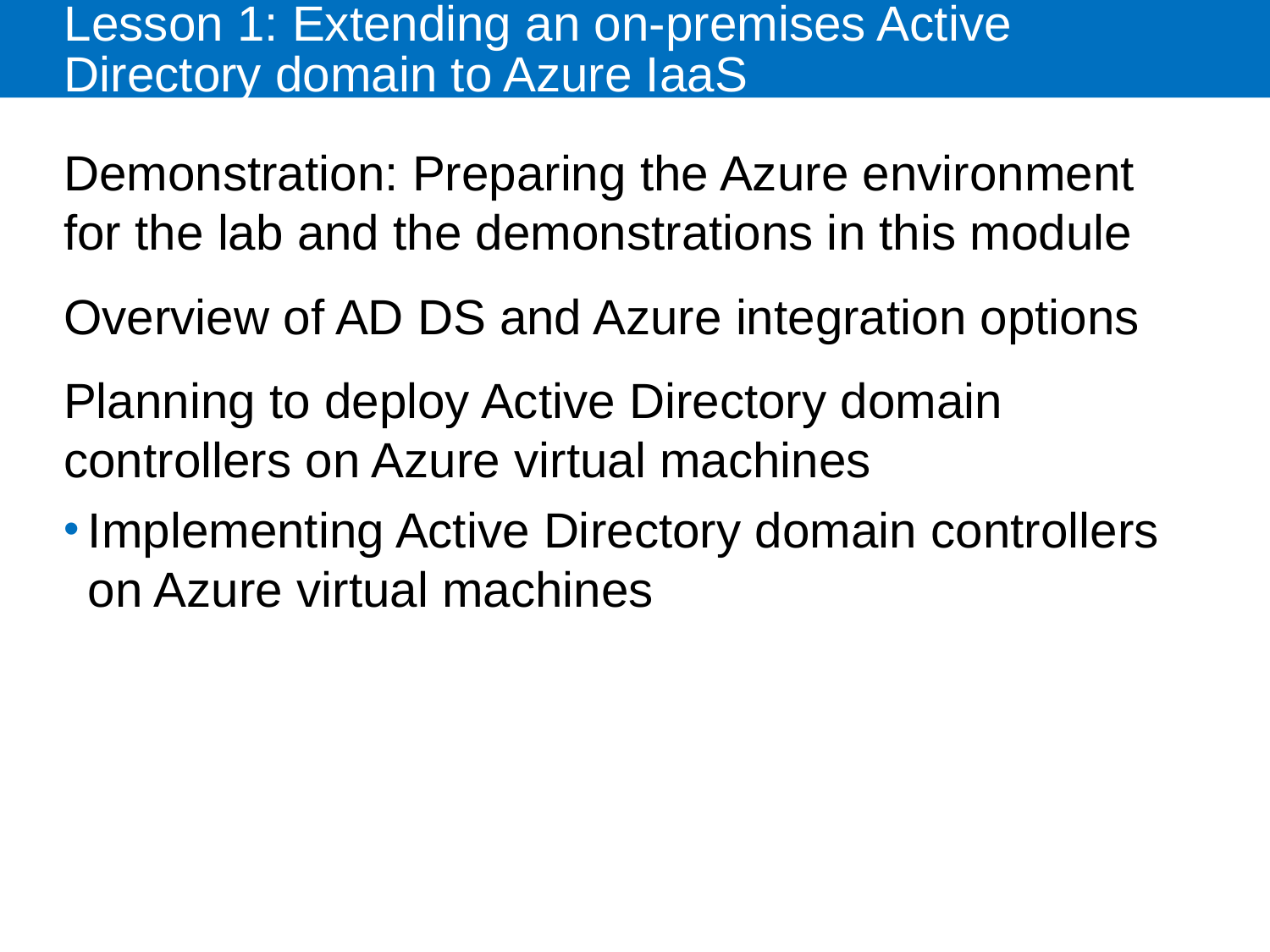

# Lesson 1: Extending an on-premises Active Directory domain to Azure IaaS
Demonstration: Preparing the Azure environment for the lab and the demonstrations in this module
Overview of AD DS and Azure integration options
Planning to deploy Active Directory domain controllers on Azure virtual machines
Implementing Active Directory domain controllers on Azure virtual machines